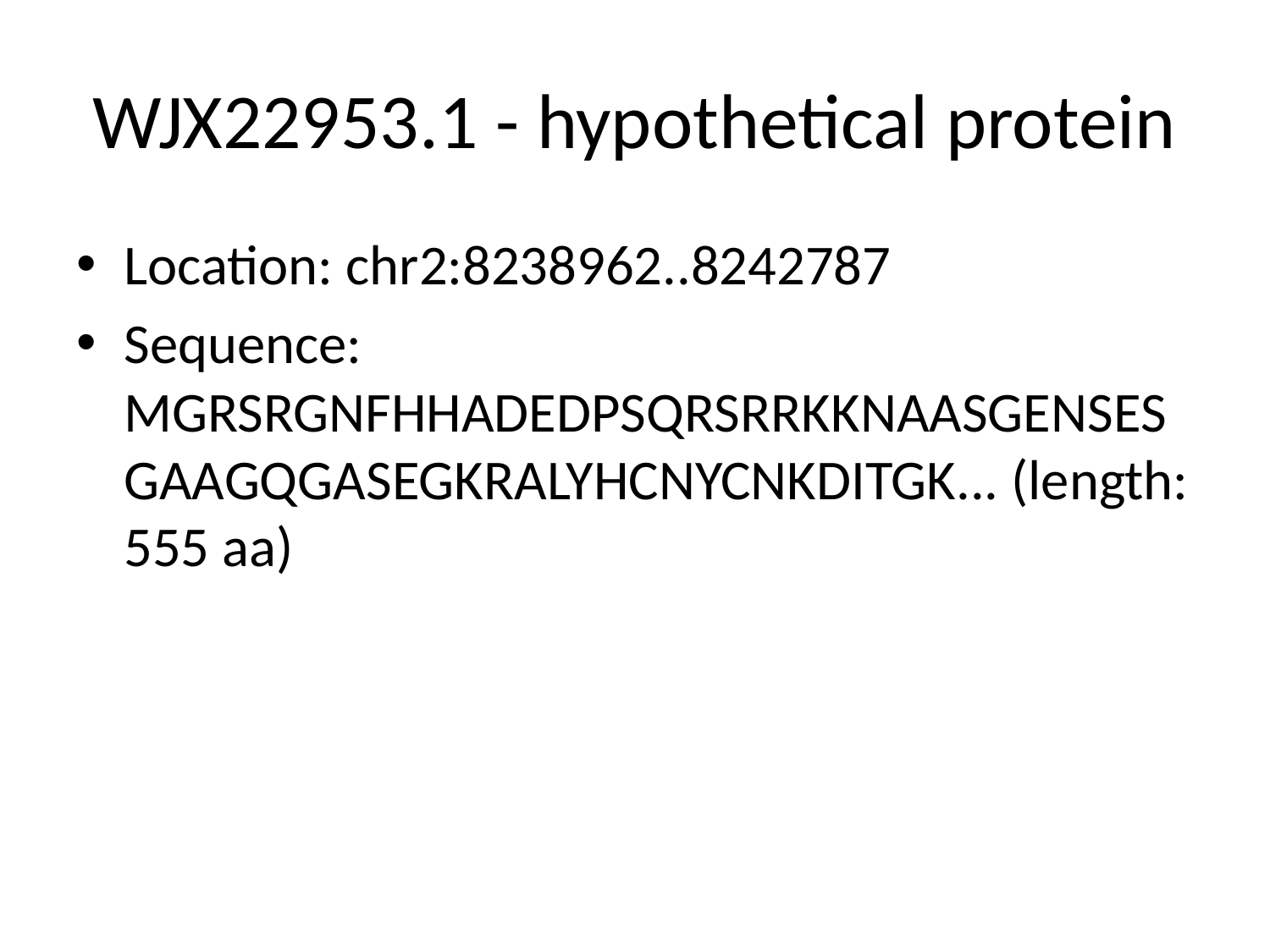

# WJX22953.1 - hypothetical protein
Location: chr2:8238962..8242787
Sequence: MGRSRGNFHHADEDPSQRSRRKKNAASGENSESGAAGQGASEGKRALYHCNYCNKDITGK... (length: 555 aa)